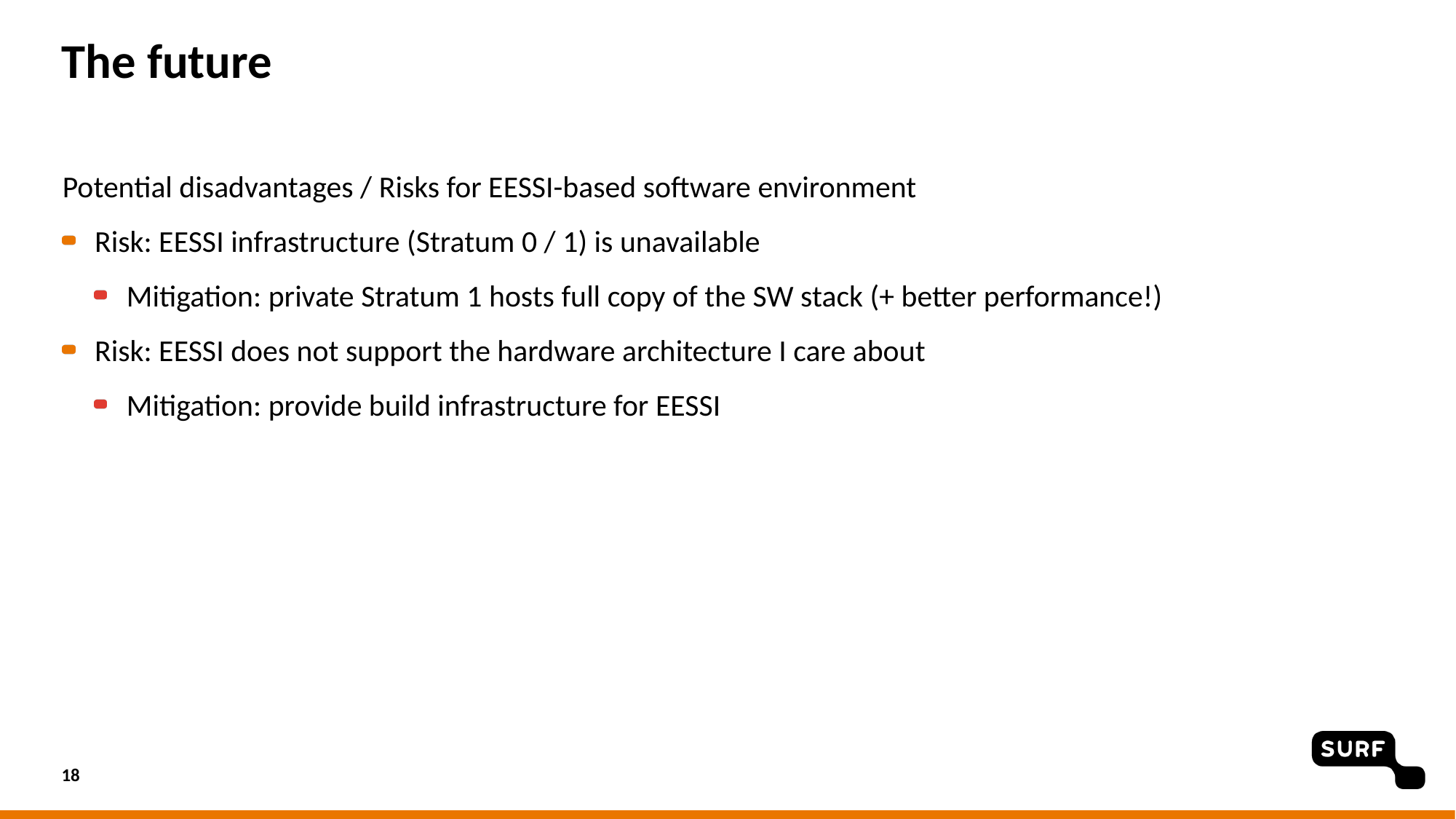

# The future
Potential disadvantages / Risks for EESSI-based software environment
Risk: EESSI infrastructure (Stratum 0 / 1) is unavailable
Mitigation: private Stratum 1 hosts full copy of the SW stack (+ better performance!)
Risk: EESSI does not support the hardware architecture I care about
Mitigation: provide build infrastructure for EESSI
18